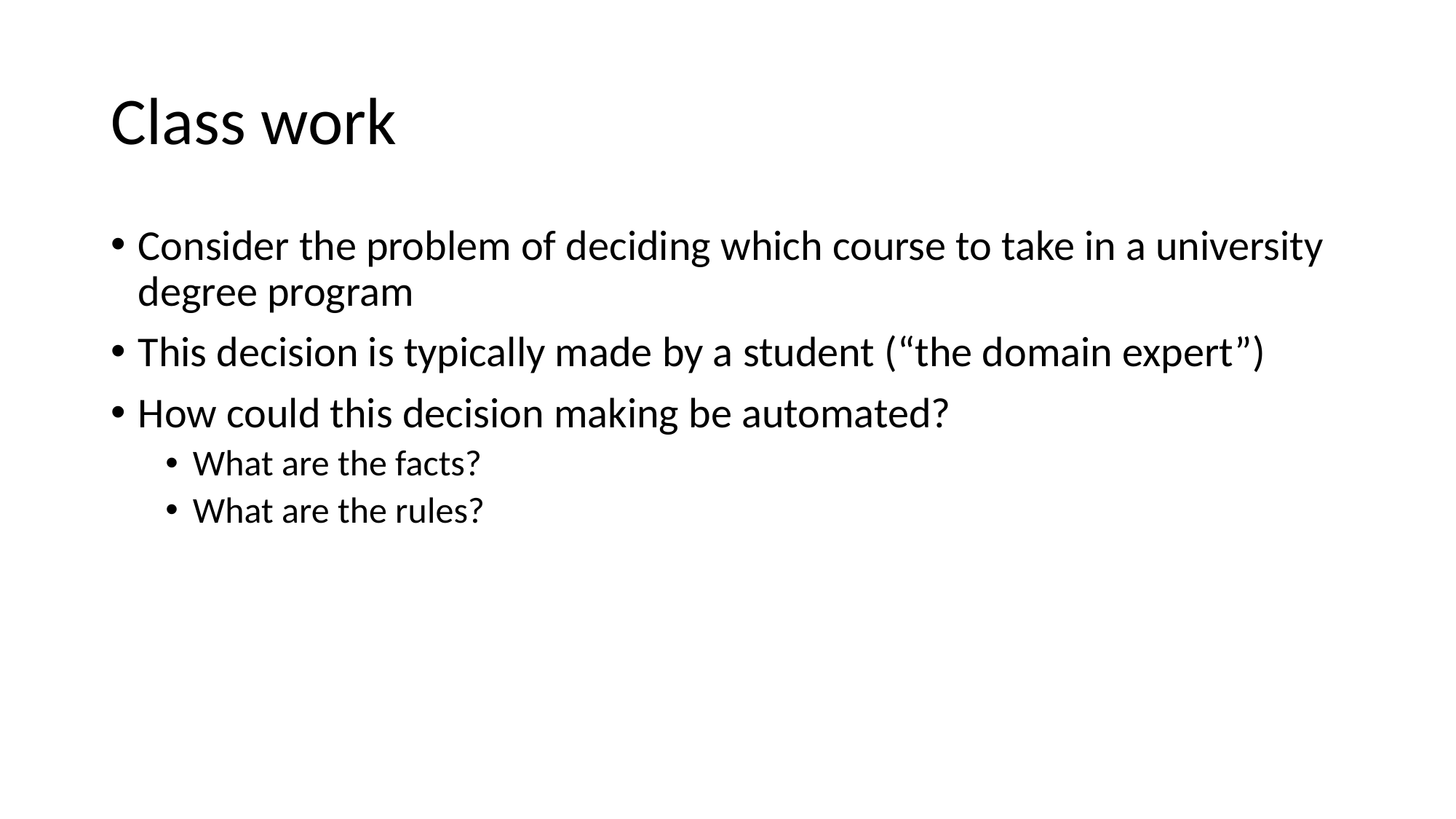

# Class work
Consider the problem of deciding which course to take in a university degree program
This decision is typically made by a student (“the domain expert”)
How could this decision making be automated?
What are the facts?
What are the rules?